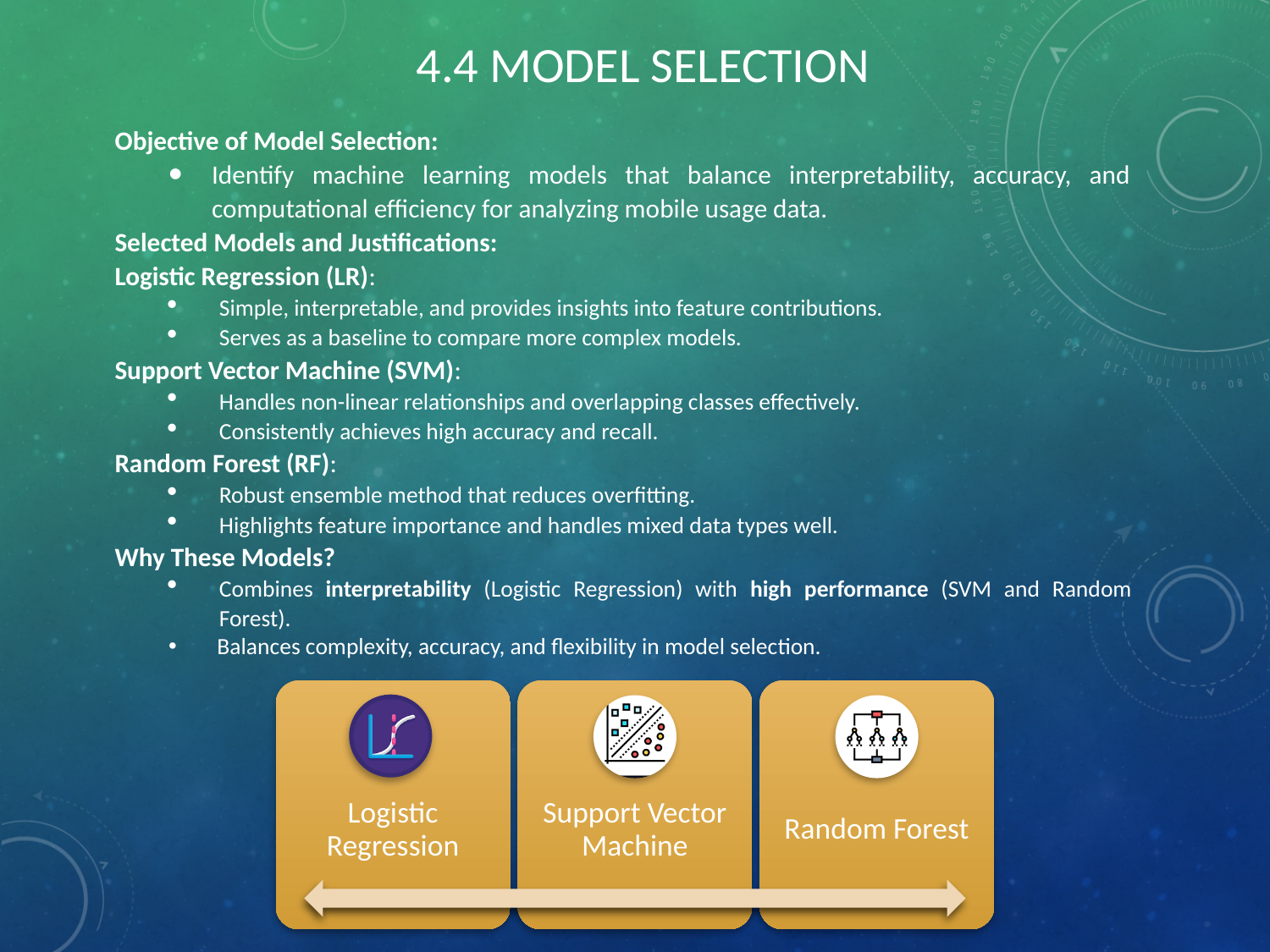

# 4.4 Model Selection
Objective of Model Selection:
Identify machine learning models that balance interpretability, accuracy, and computational efficiency for analyzing mobile usage data.
Selected Models and Justifications:
Logistic Regression (LR):
Simple, interpretable, and provides insights into feature contributions.
Serves as a baseline to compare more complex models.
Support Vector Machine (SVM):
Handles non-linear relationships and overlapping classes effectively.
Consistently achieves high accuracy and recall.
Random Forest (RF):
Robust ensemble method that reduces overfitting.
Highlights feature importance and handles mixed data types well.
Why These Models?
Combines interpretability (Logistic Regression) with high performance (SVM and Random Forest).
 Balances complexity, accuracy, and flexibility in model selection.
Logistic Regression
Support Vector Machine
Random Forest